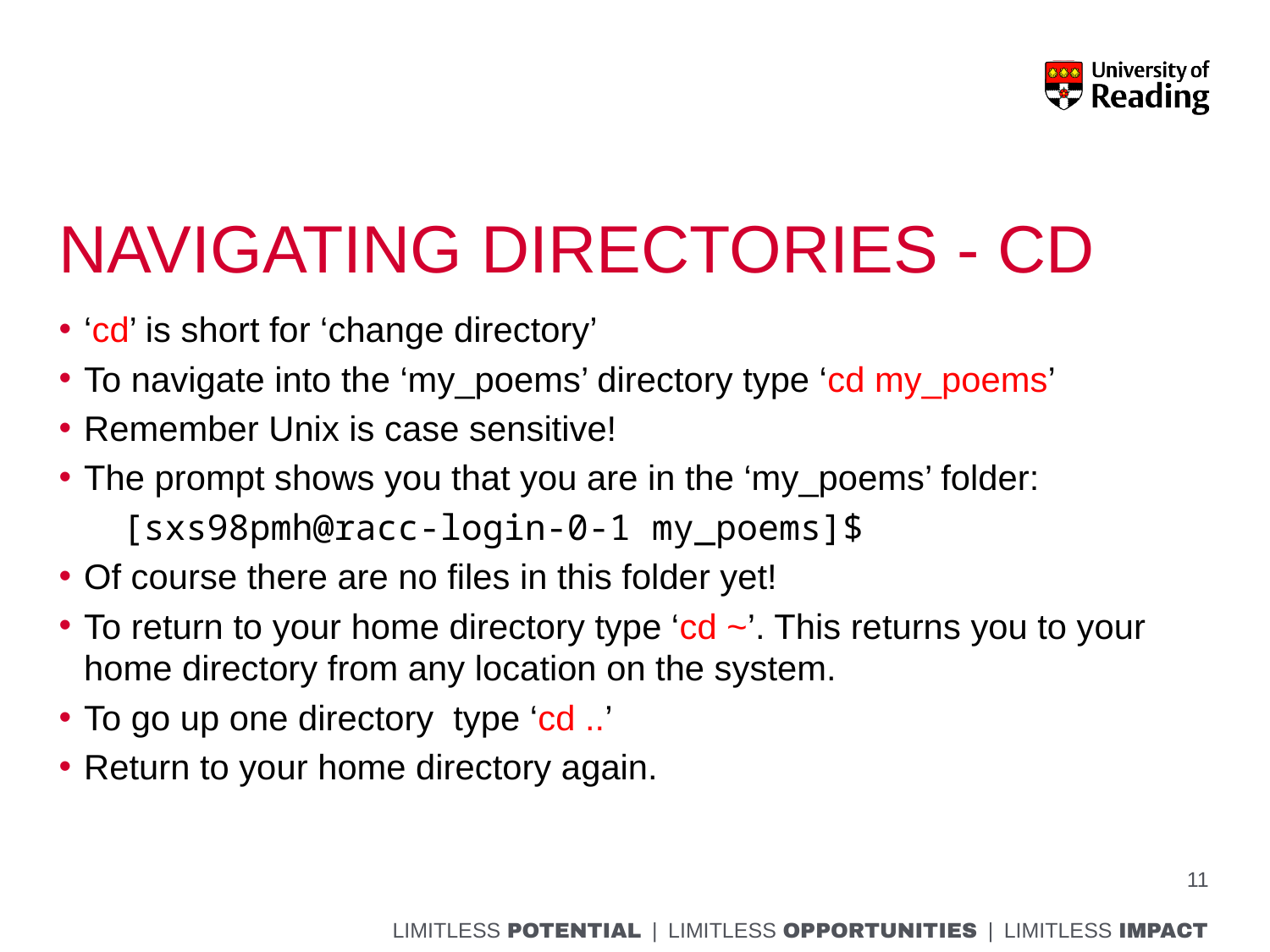

# Navigating directories - cd
‘cd’ is short for ‘change directory’
To navigate into the ‘my_poems’ directory type ‘cd my_poems’
Remember Unix is case sensitive!
The prompt shows you that you are in the ‘my_poems’ folder:
   [sxs98pmh@racc-login-0-1 my_poems]$
Of course there are no files in this folder yet!
To return to your home directory type ‘cd ~’. This returns you to your home directory from any location on the system.
To go up one directory  type ‘cd ..’
Return to your home directory again.

11